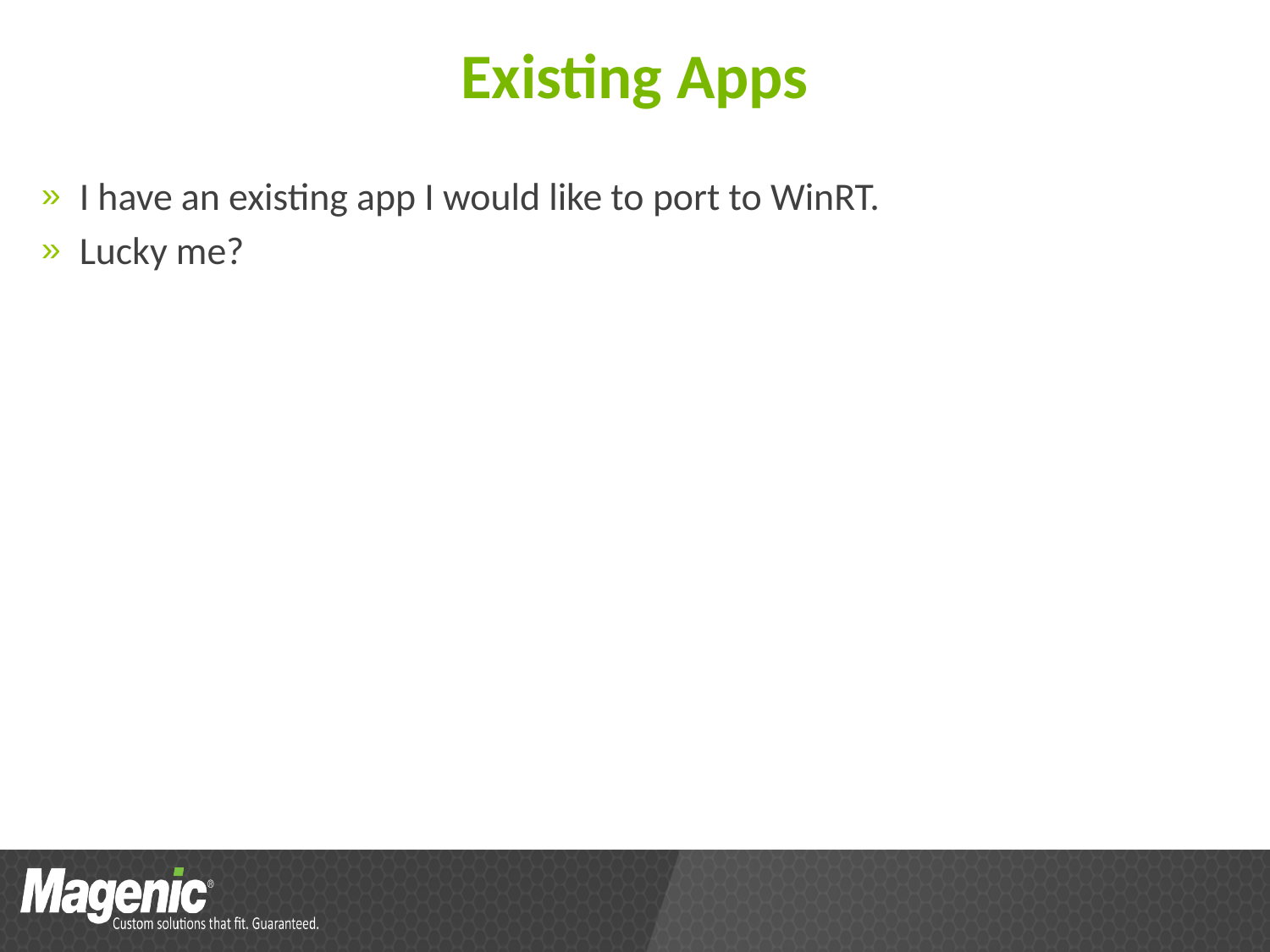

# Existing Apps
I have an existing app I would like to port to WinRT.
Lucky me?